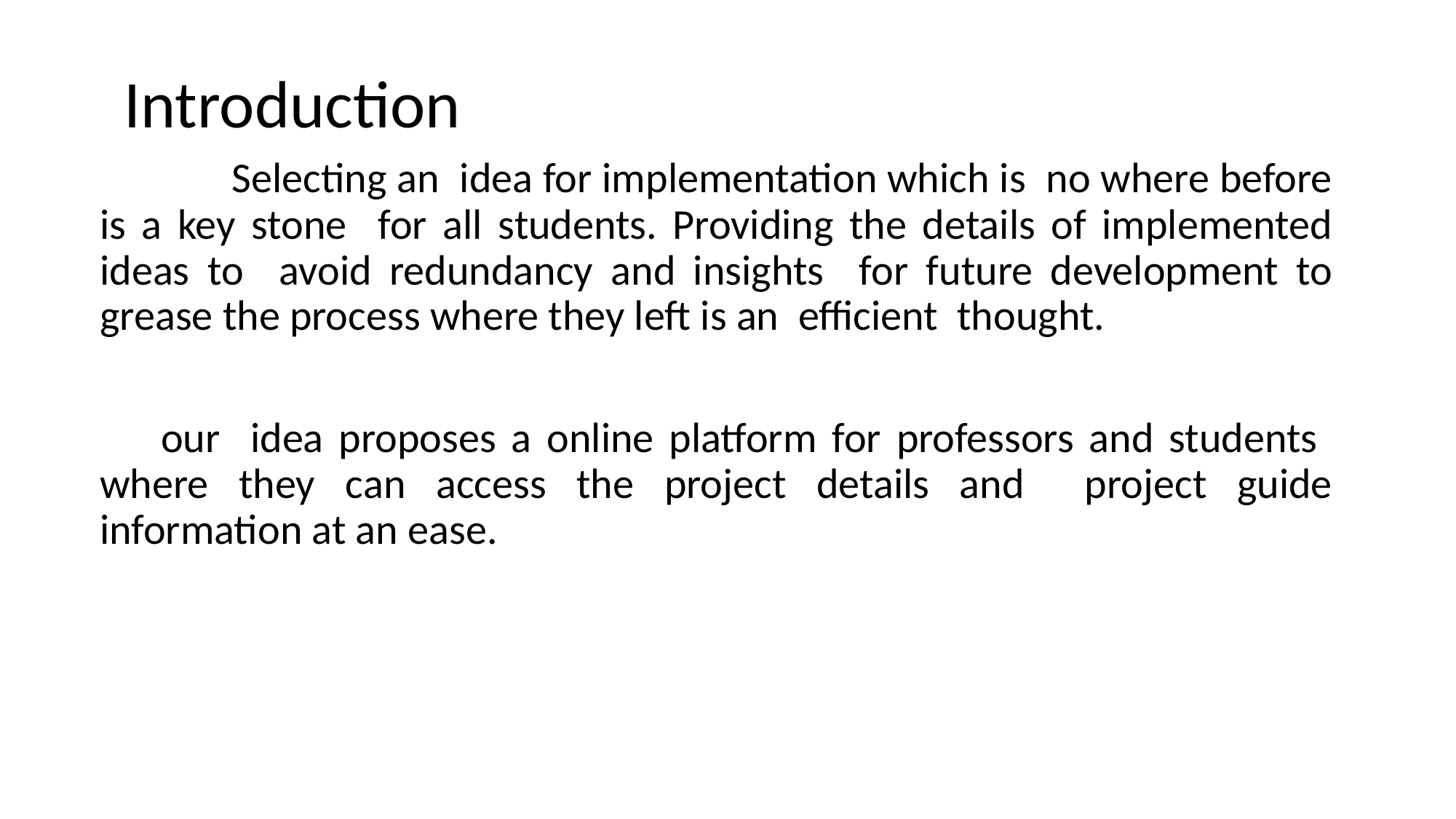

# Introduction
             Selecting an  idea for implementation which is  no where before is a key stone  for all students. Providing the details of implemented ideas to  avoid redundancy and insights  for future development to grease the process where they left is an  efficient  thought.

    our  idea proposes a online platform for professors and students  where they can access the project details and  project guide information at an ease.